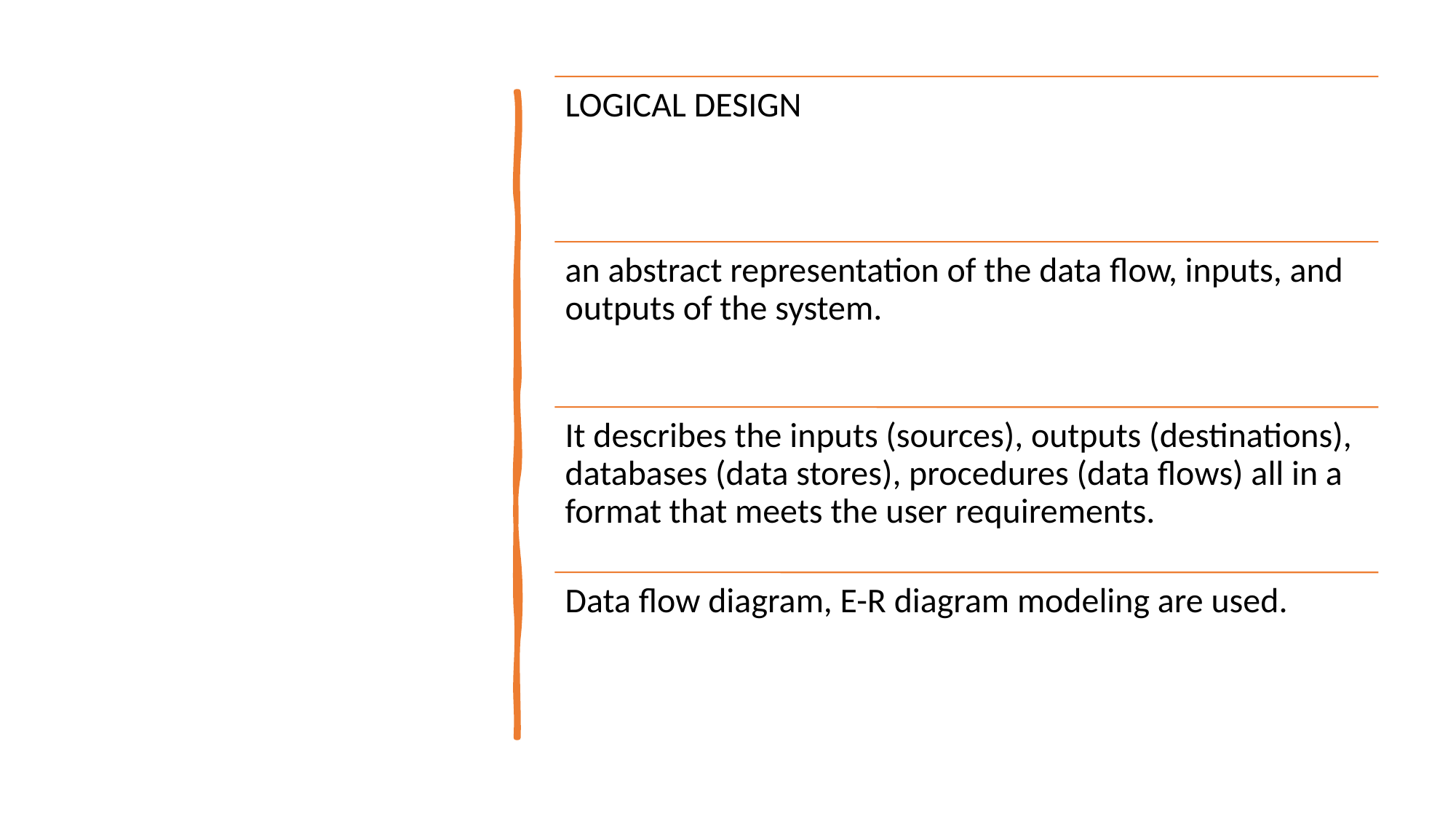

LOGICAL DESIGN
an abstract representation of the data flow, inputs, and outputs of the system.
It describes the inputs (sources), outputs (destinations), databases (data stores), procedures (data flows) all in a format that meets the user requirements.
Data flow diagram, E-R diagram modeling are used.
#